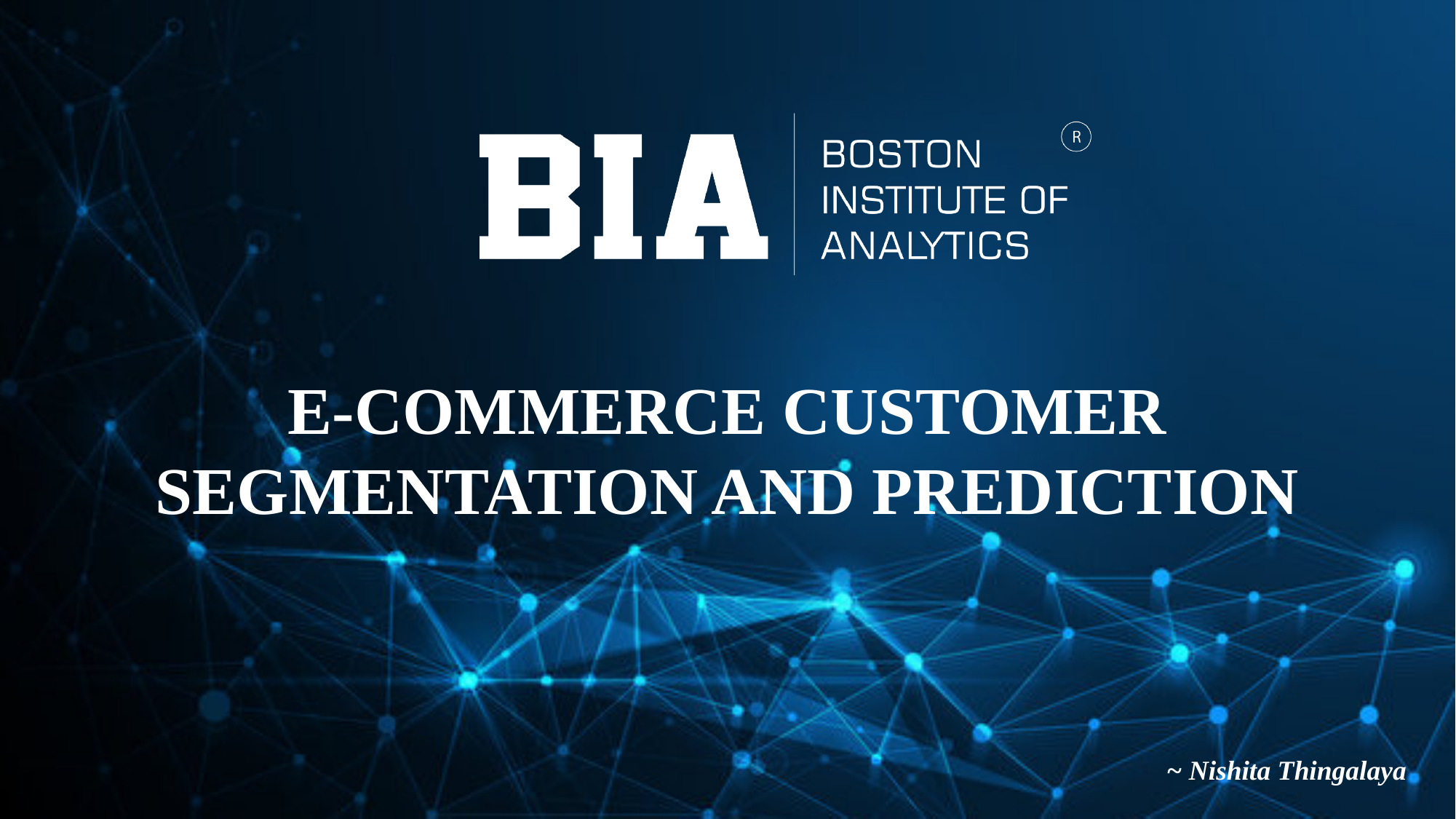

E-COMMERCE CUSTOMER SEGMENTATION AND PREDICTION
~ Nishita Thingalaya